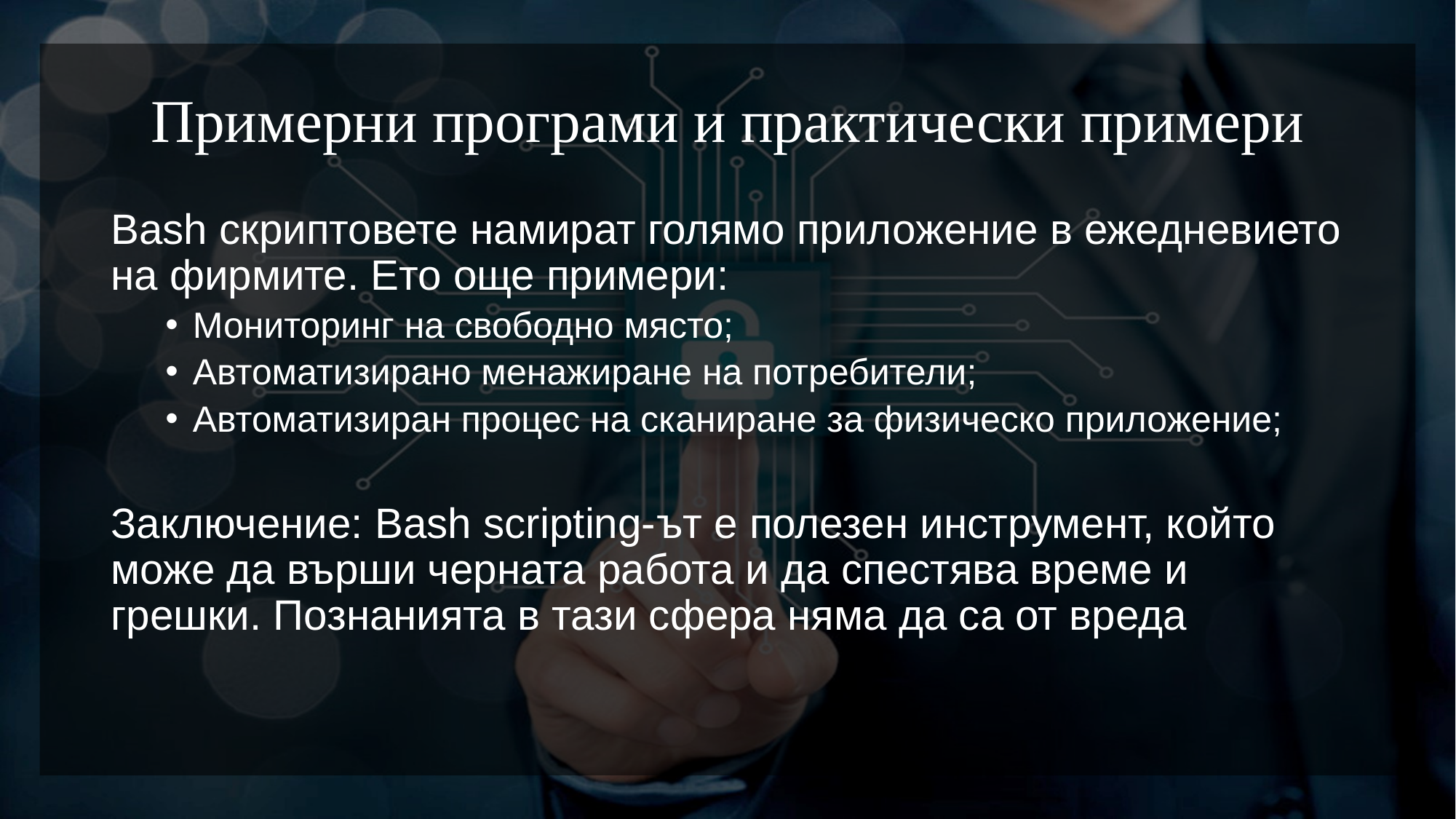

# Примерни програми и практически примери
Bash скриптовете намират голямо приложение в ежедневието на фирмите. Ето още примери:
Мониторинг на свободно място;
Автоматизирано менажиране на потребители;
Автоматизиран процес на сканиране за физическо приложение;

Заключение: Bash scripting-ът е полезен инструмент, който може да върши черната работа и да спестява време и грешки. Познанията в тази сфера няма да са от вреда